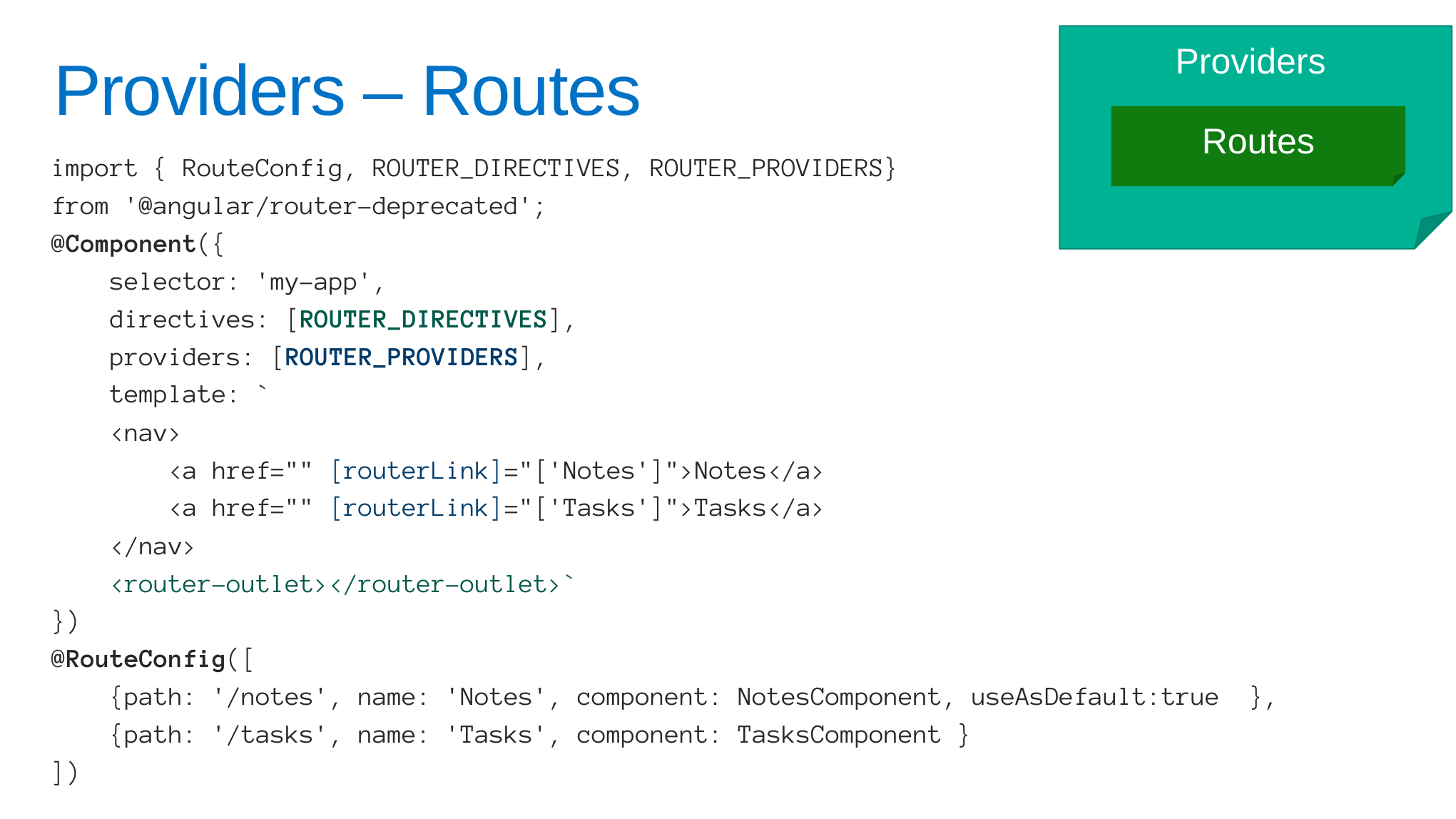

Providers
# Providers – Routes
Routes
import { RouteConfig, ROUTER_DIRECTIVES, ROUTER_PROVIDERS}
from '@angular/router-deprecated';
@Component({
    selector: 'my-app',
    directives: [ROUTER_DIRECTIVES],
    providers: [ROUTER_PROVIDERS],
    template: `
    <nav>
        <a href="" [routerLink]="['Notes']">Notes</a>
        <a href="" [routerLink]="['Tasks']">Tasks</a>
    </nav>
    <router-outlet></router-outlet>`
})
@RouteConfig([
    {path: '/notes', name: 'Notes', component: NotesComponent, useAsDefault:true  },
    {path: '/tasks', name: 'Tasks', component: TasksComponent }
])